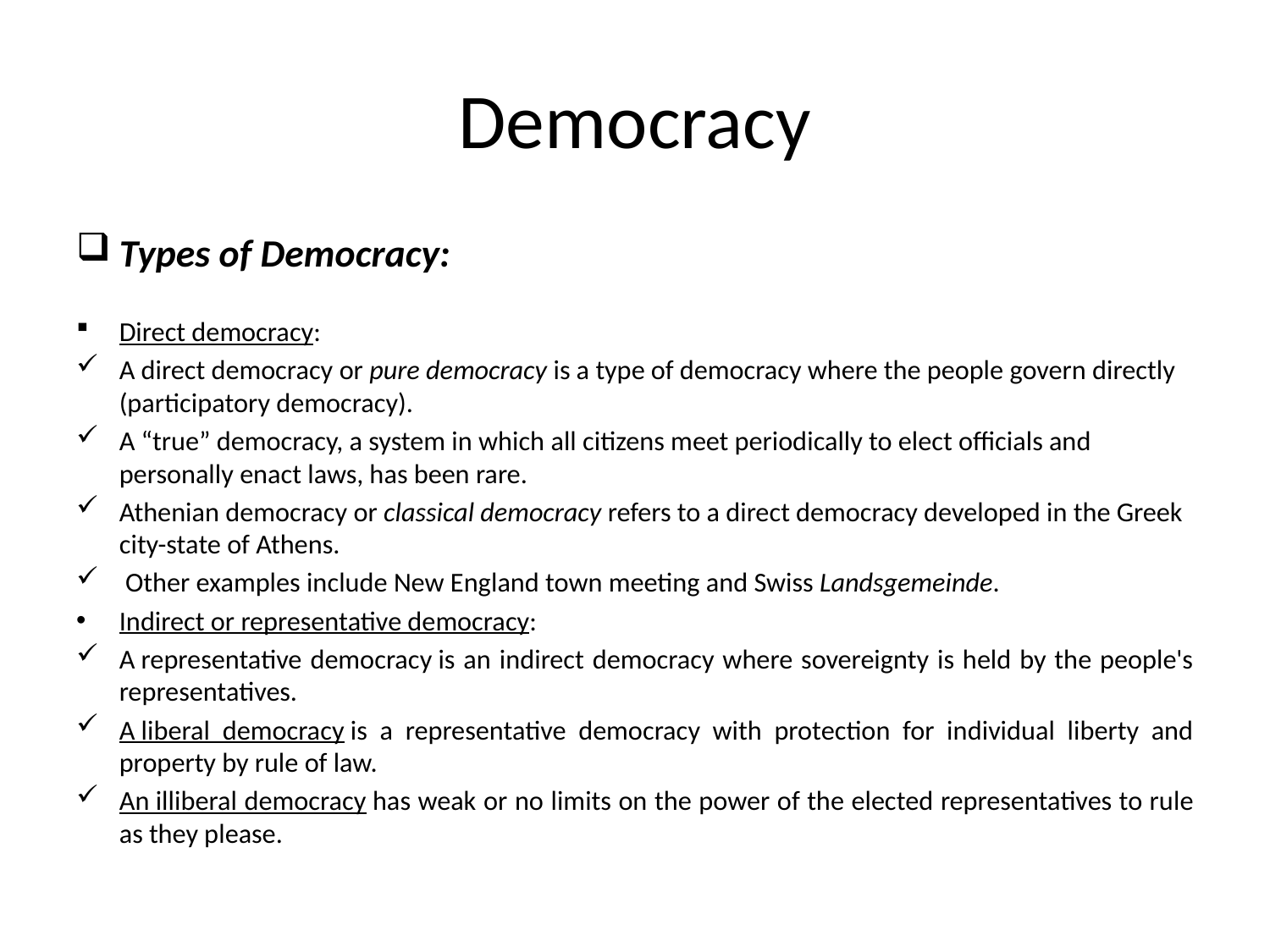

# Democracy
Types of Democracy:

Direct democracy:
A direct democracy or pure democracy is a type of democracy where the people govern directly (participatory democracy).
A “true” democracy, a system in which all citizens meet periodically to elect officials and personally enact laws, has been rare.
Athenian democracy or classical democracy refers to a direct democracy developed in the Greek city-state of Athens.
 Other examples include New England town meeting and Swiss Landsgemeinde.
Indirect or representative democracy:
A representative democracy is an indirect democracy where sovereignty is held by the people's representatives.
A liberal democracy is a representative democracy with protection for individual liberty and property by rule of law.
An illiberal democracy has weak or no limits on the power of the elected representatives to rule as they please.